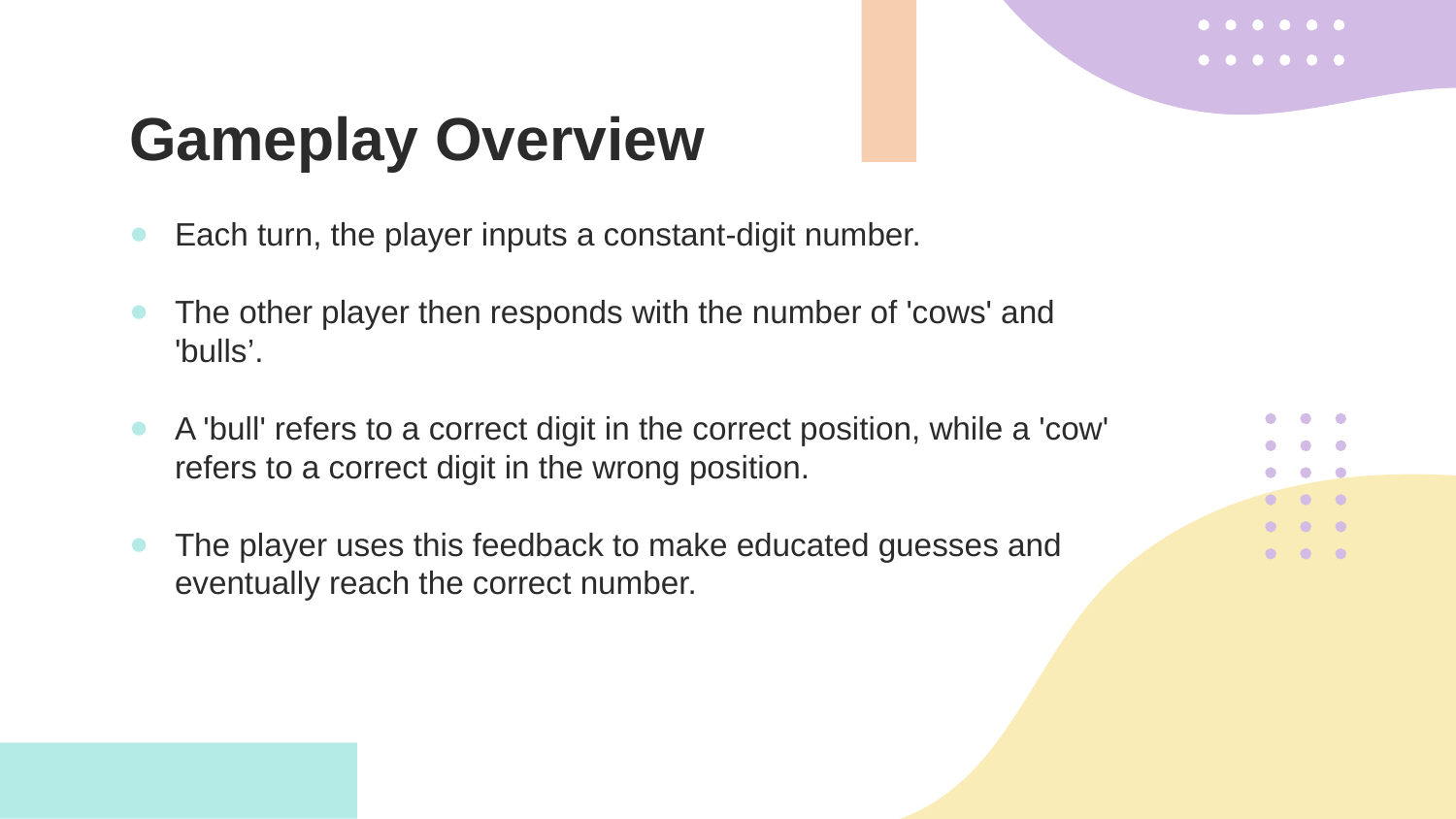

# Gameplay Overview
Each turn, the player inputs a constant-digit number.

The other player then responds with the number of 'cows' and 'bulls’.

A 'bull' refers to a correct digit in the correct position, while a 'cow' refers to a correct digit in the wrong position.

The player uses this feedback to make educated guesses and eventually reach the correct number.